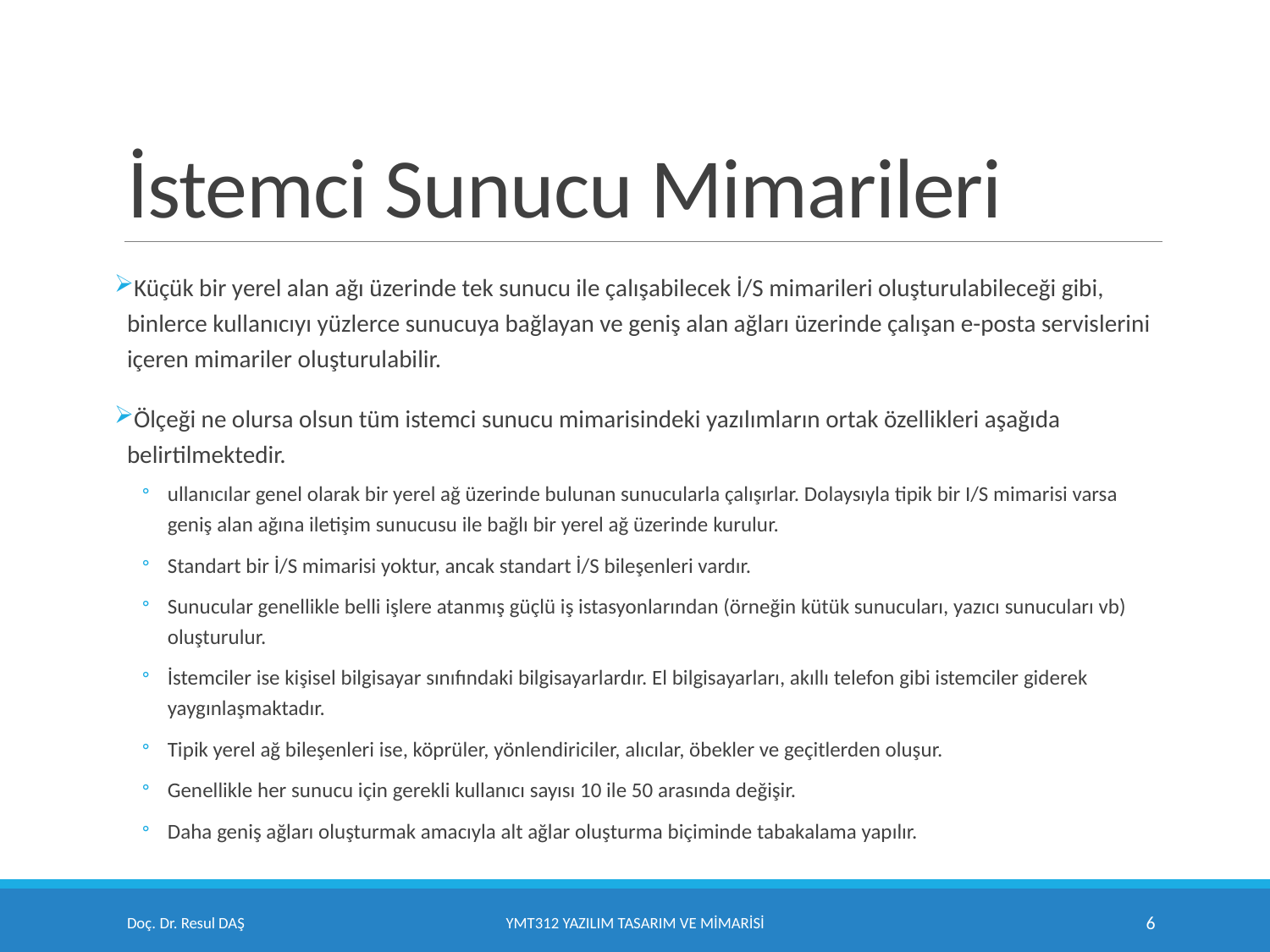

# İstemci Sunucu Mimarileri
Küçük bir yerel alan ağı üzerinde tek sunucu ile çalışabilecek İ/S mimarileri oluşturulabileceği gibi, binlerce kullanıcıyı yüzlerce sunucuya bağlayan ve geniş alan ağları üzerinde çalışan e-posta servislerini içeren mimariler oluşturulabilir.
Ölçeği ne olursa olsun tüm istemci sunucu mimarisindeki yazılımların ortak özellikleri aşağıda belirtilmektedir.
ullanıcılar genel olarak bir yerel ağ üzerinde bulunan sunucularla çalışırlar. Dolaysıyla tipik bir I/S mimarisi varsa geniş alan ağına iletişim sunucusu ile bağlı bir yerel ağ üzerinde kurulur.
Standart bir İ/S mimarisi yoktur, ancak standart İ/S bileşenleri vardır.
Sunucular genellikle belli işlere atanmış güçlü iş istasyonlarından (örneğin kütük sunucuları, yazıcı sunucuları vb) oluşturulur.
İstemciler ise kişisel bilgisayar sınıfındaki bilgisayarlardır. El bilgisayarları, akıllı telefon gibi istemciler giderek yaygınlaşmaktadır.
Tipik yerel ağ bileşenleri ise, köprüler, yönlendiriciler, alıcılar, öbekler ve geçitlerden oluşur.
Genellikle her sunucu için gerekli kullanıcı sayısı 10 ile 50 arasında değişir.
Daha geniş ağları oluşturmak amacıyla alt ağlar oluşturma biçiminde tabakalama yapılır.
Doç. Dr. Resul DAŞ
YMT312 Yazılım Tasarım ve Mimarisi
6